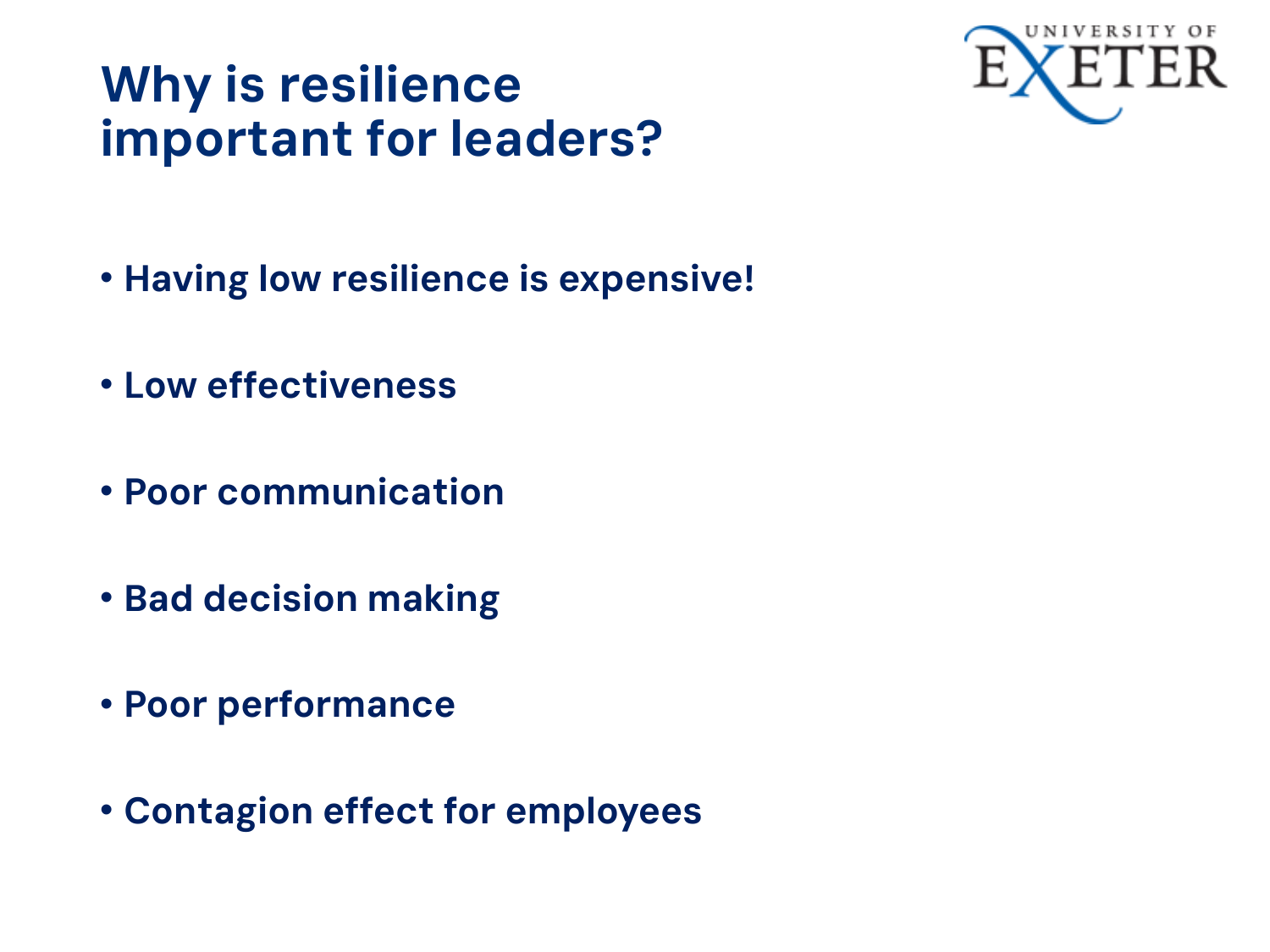

# Why is resilience important for leaders?
Having low resilience is expensive!

Low effectiveness

Poor communication

Bad decision making

Poor performance

Contagion effect for employees